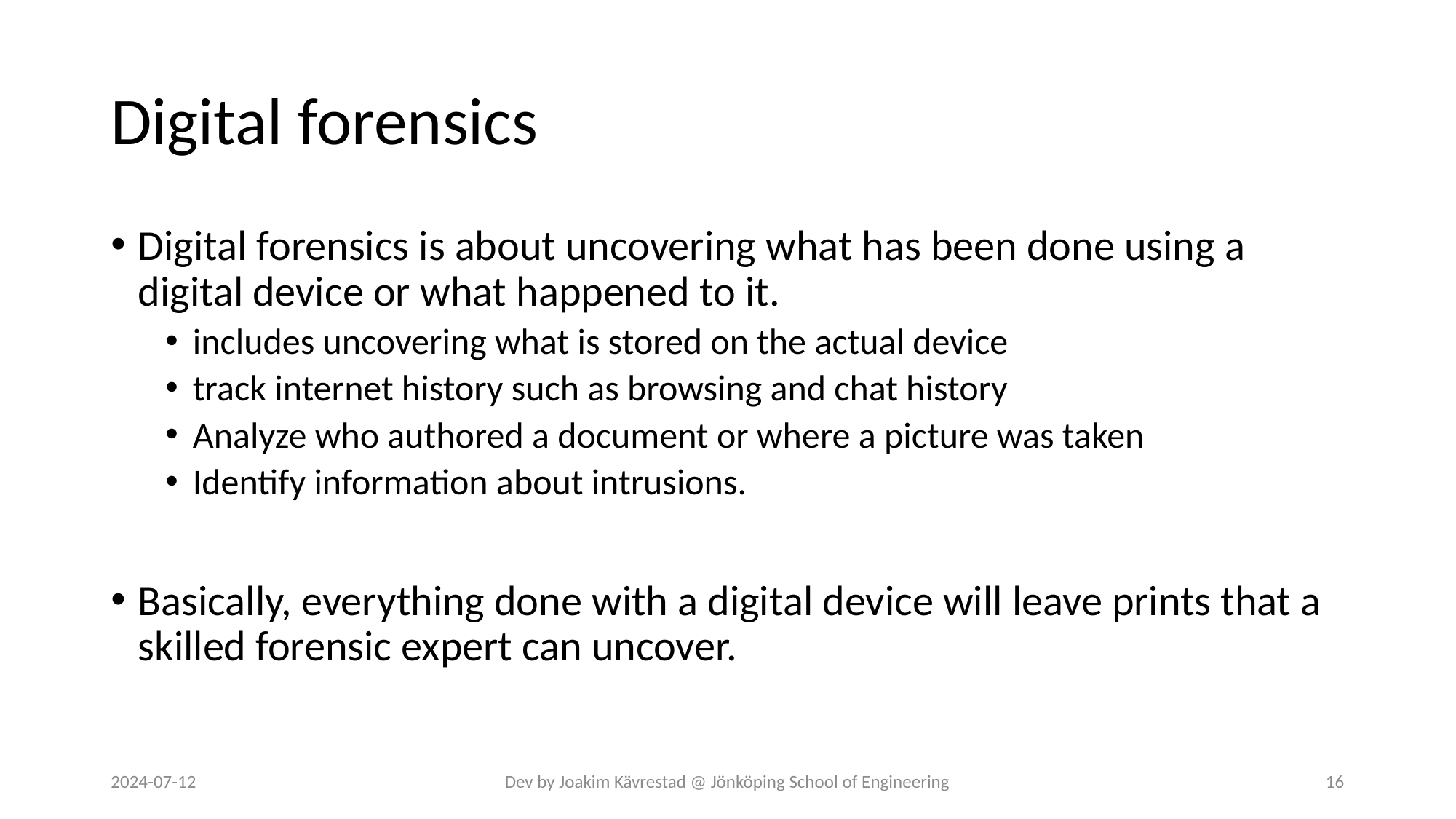

# Digital forensics
Digital forensics is about uncovering what has been done using a digital device or what happened to it.
includes uncovering what is stored on the actual device
track internet history such as browsing and chat history
Analyze who authored a document or where a picture was taken
Identify information about intrusions.

Basically, everything done with a digital device will leave prints that a skilled forensic expert can uncover.

2024-07-12
Dev by Joakim Kävrestad @ Jönköping School of Engineering
16